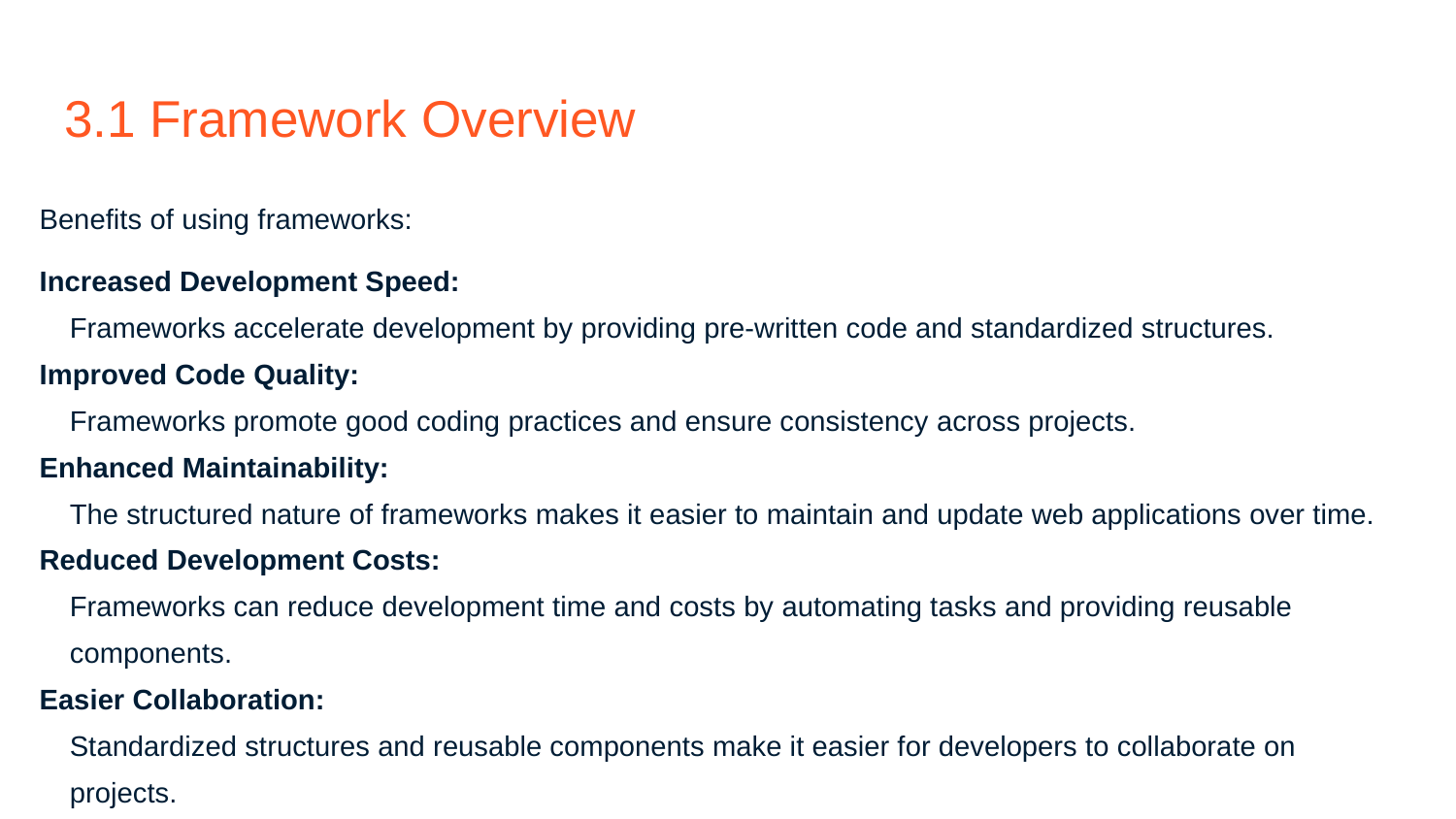

# 3.1 Framework Overview
Benefits of using frameworks:
Increased Development Speed:
Frameworks accelerate development by providing pre-written code and standardized structures.
Improved Code Quality:
Frameworks promote good coding practices and ensure consistency across projects.
Enhanced Maintainability:
The structured nature of frameworks makes it easier to maintain and update web applications over time.
Reduced Development Costs:
Frameworks can reduce development time and costs by automating tasks and providing reusable components.
Easier Collaboration:
Standardized structures and reusable components make it easier for developers to collaborate on projects.